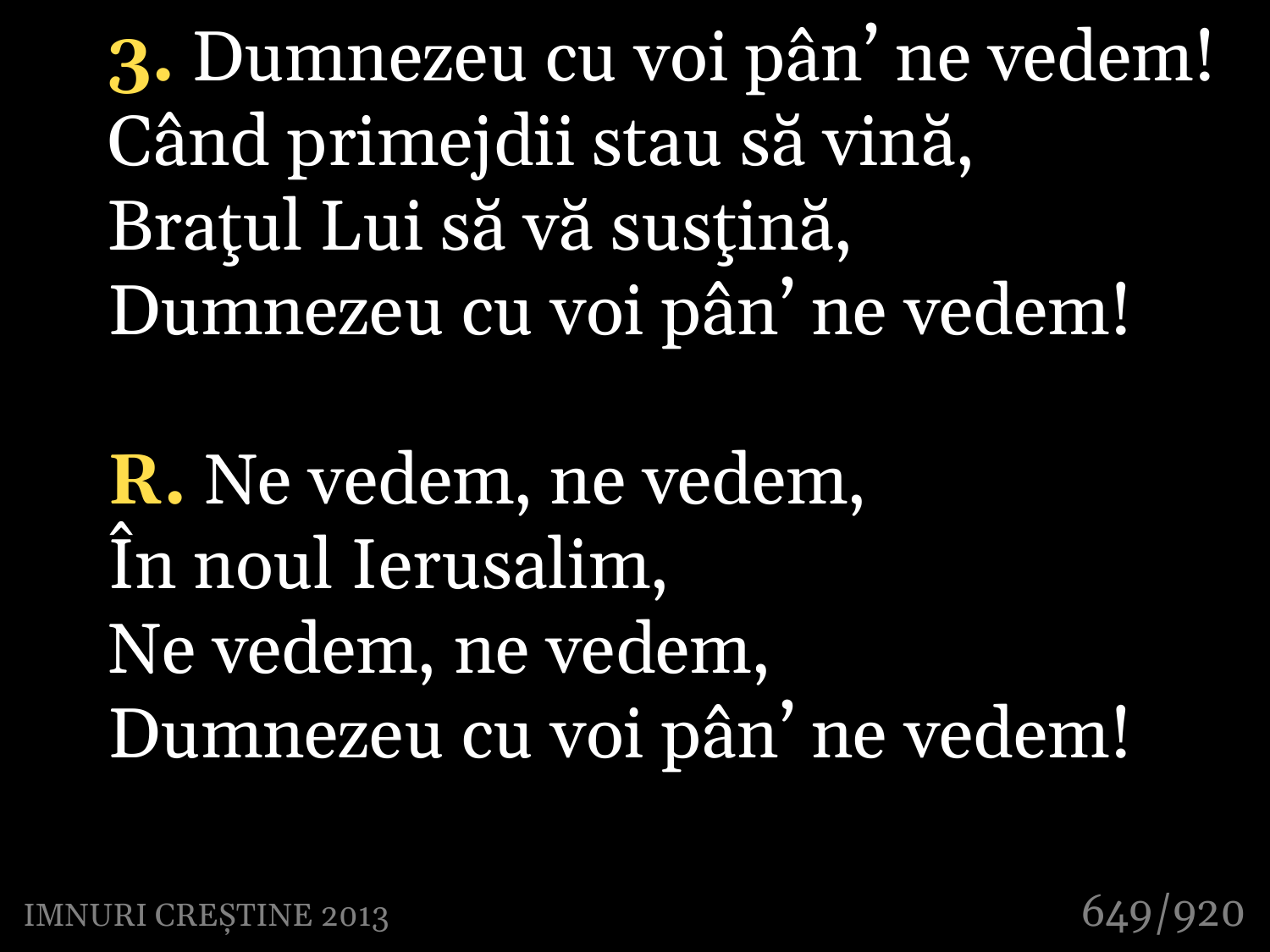

3. Dumnezeu cu voi pân’ ne vedem!
Când primejdii stau să vină,
Braţul Lui să vă susţină,
Dumnezeu cu voi pân’ ne vedem!

R. Ne vedem, ne vedem,
În noul Ierusalim,
Ne vedem, ne vedem,
Dumnezeu cu voi pân’ ne vedem!
649/920
IMNURI CREȘTINE 2013